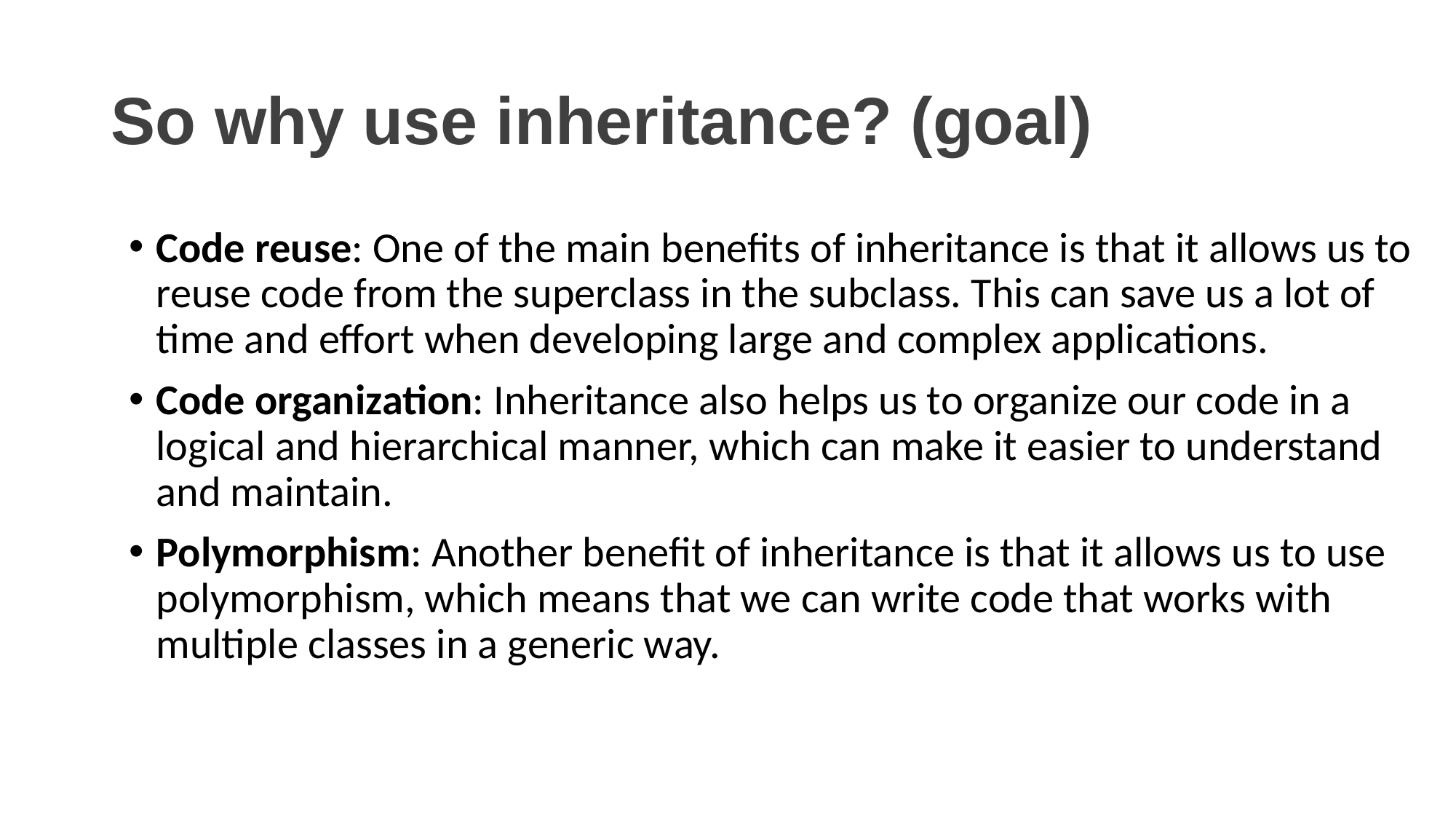

# So why use inheritance? (goal)

Code reuse: One of the main benefits of inheritance is that it allows us to reuse code from the superclass in the subclass. This can save us a lot of time and effort when developing large and complex applications.
Code organization: Inheritance also helps us to organize our code in a logical and hierarchical manner, which can make it easier to understand and maintain.
Polymorphism: Another benefit of inheritance is that it allows us to use polymorphism, which means that we can write code that works with multiple classes in a generic way.